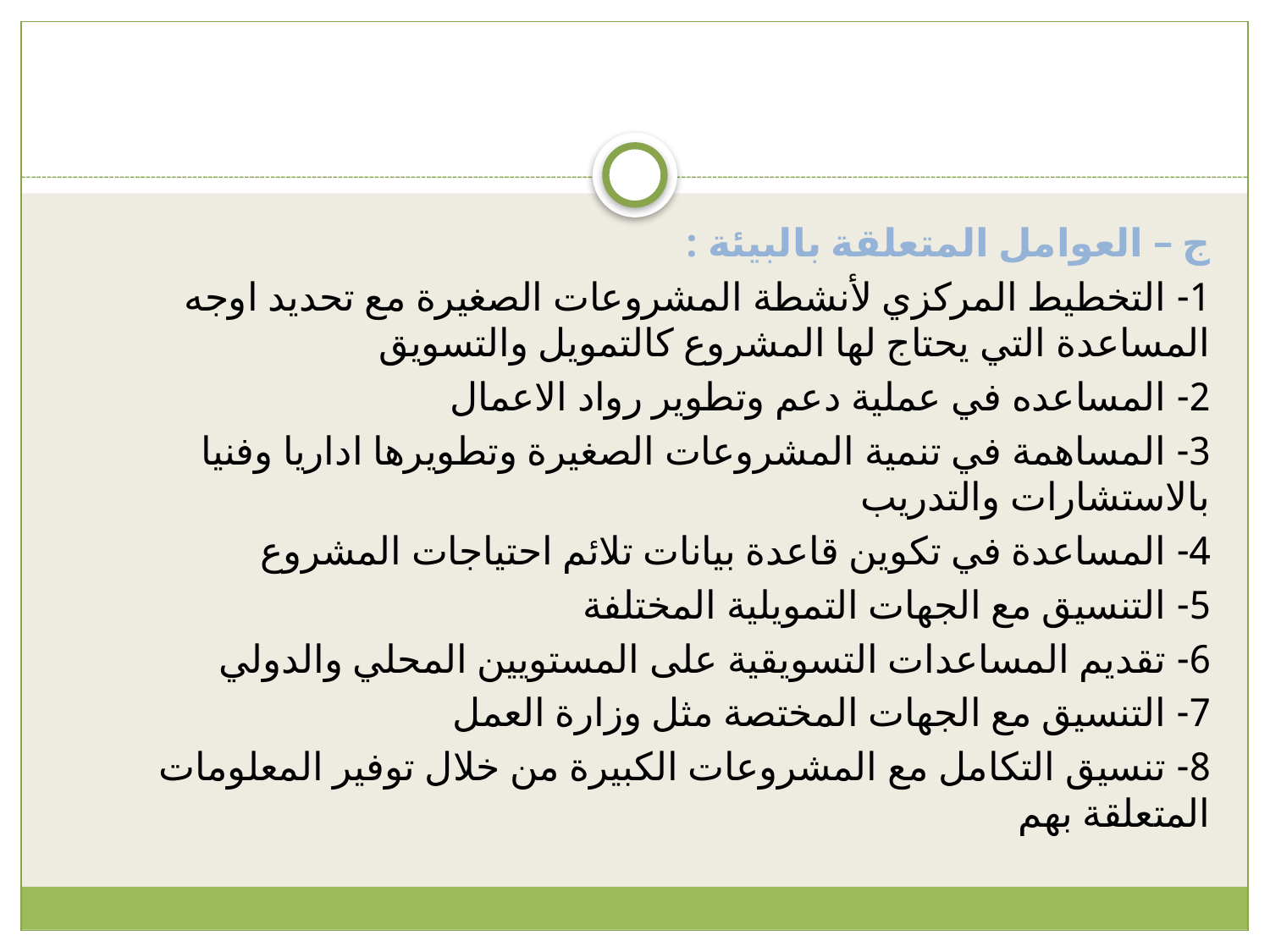

#
ج – العوامل المتعلقة بالبيئة :
1- التخطيط المركزي لأنشطة المشروعات الصغيرة مع تحديد اوجه المساعدة التي يحتاج لها المشروع كالتمويل والتسويق
2- المساعده في عملية دعم وتطوير رواد الاعمال
3- المساهمة في تنمية المشروعات الصغيرة وتطويرها اداريا وفنيا بالاستشارات والتدريب
4- المساعدة في تكوين قاعدة بيانات تلائم احتياجات المشروع
5- التنسيق مع الجهات التمويلية المختلفة
6- تقديم المساعدات التسويقية على المستويين المحلي والدولي
7- التنسيق مع الجهات المختصة مثل وزارة العمل
8- تنسيق التكامل مع المشروعات الكبيرة من خلال توفير المعلومات المتعلقة بهم